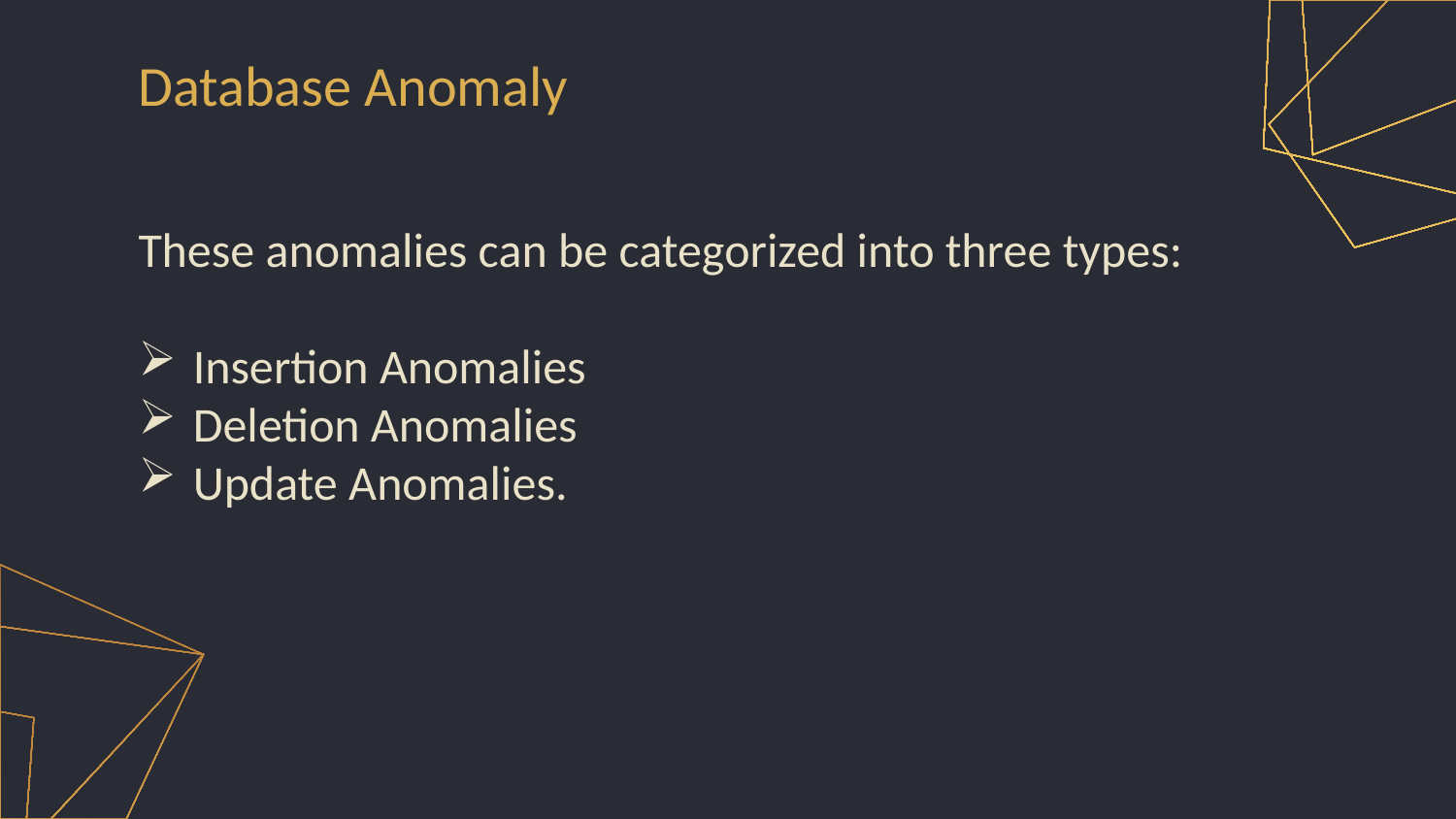

Database Anomaly
These anomalies can be categorized into three types:

Insertion Anomalies
Deletion Anomalies
Update Anomalies.